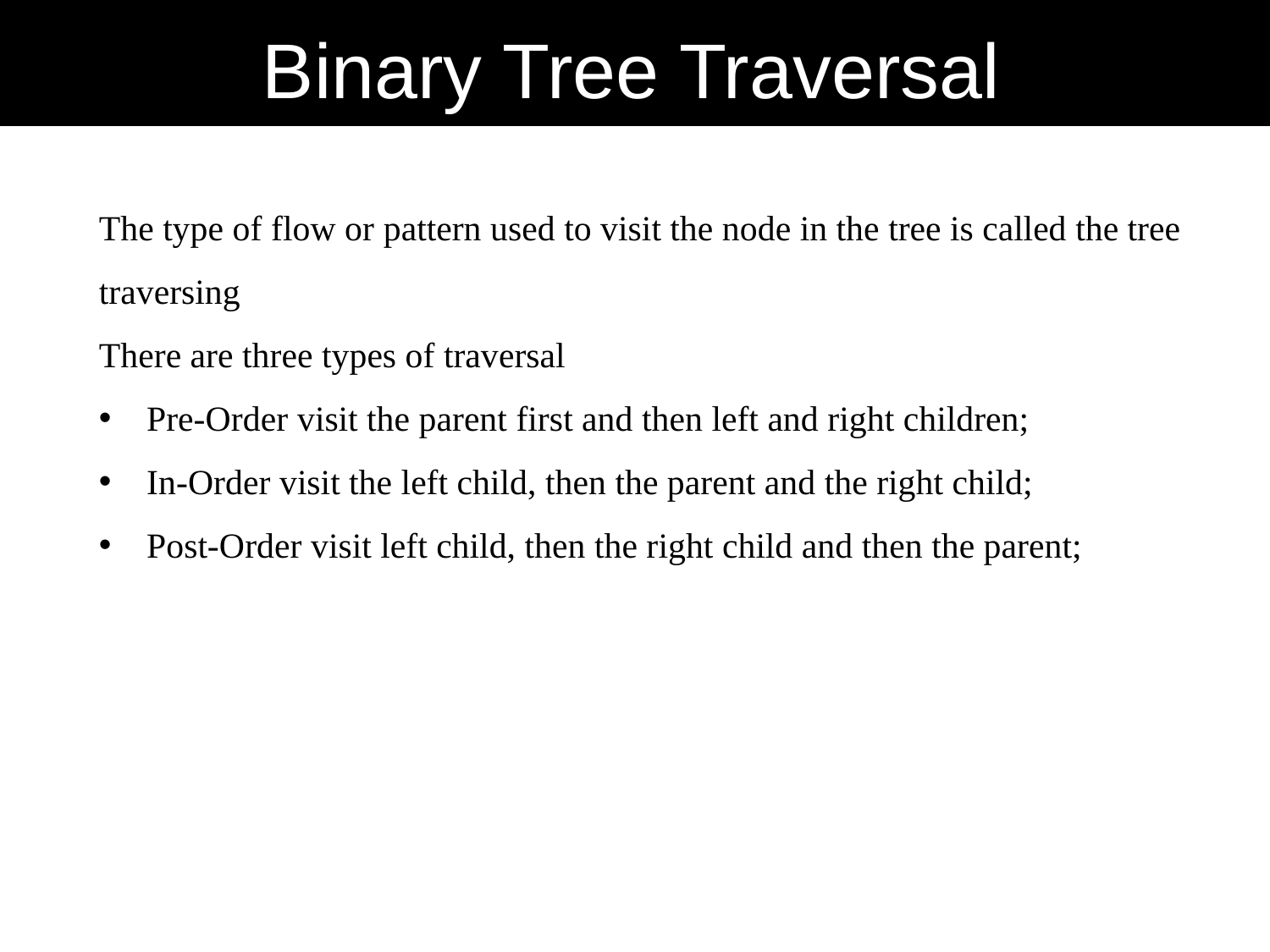

# Binary Tree Traversal
The type of flow or pattern used to visit the node in the tree is called the tree traversing
There are three types of traversal
Pre-Order visit the parent first and then left and right children;
In-Order visit the left child, then the parent and the right child;
Post-Order visit left child, then the right child and then the parent;